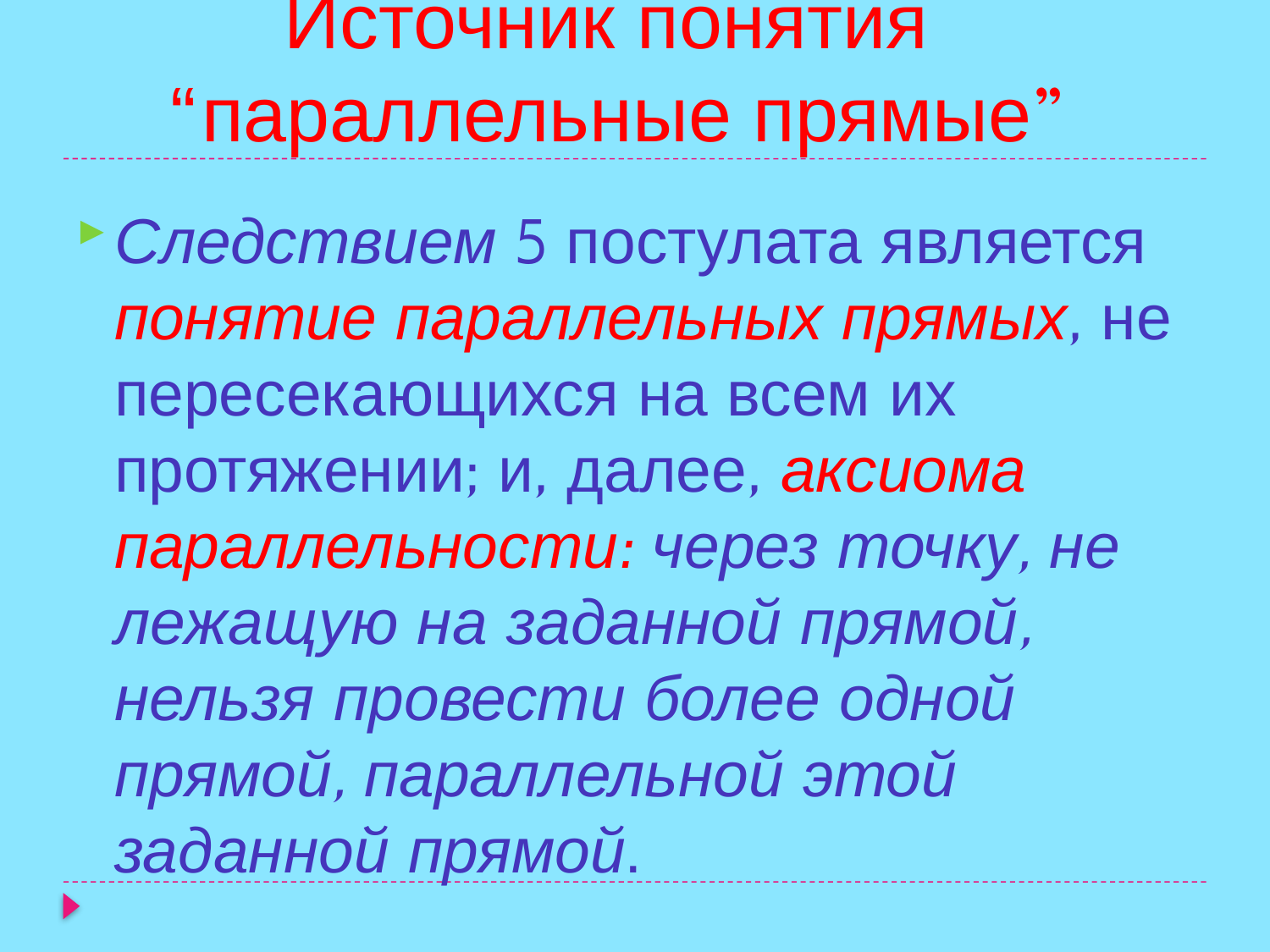

# Источник понятия “параллельные прямые”
Следствием 5 постулата является понятие параллельных прямых, не пересекающихся на всем их протяжении; и, далее, аксиома параллельности: через точку, не лежащую на заданной прямой, нельзя провести более одной прямой, параллельной этой заданной прямой.